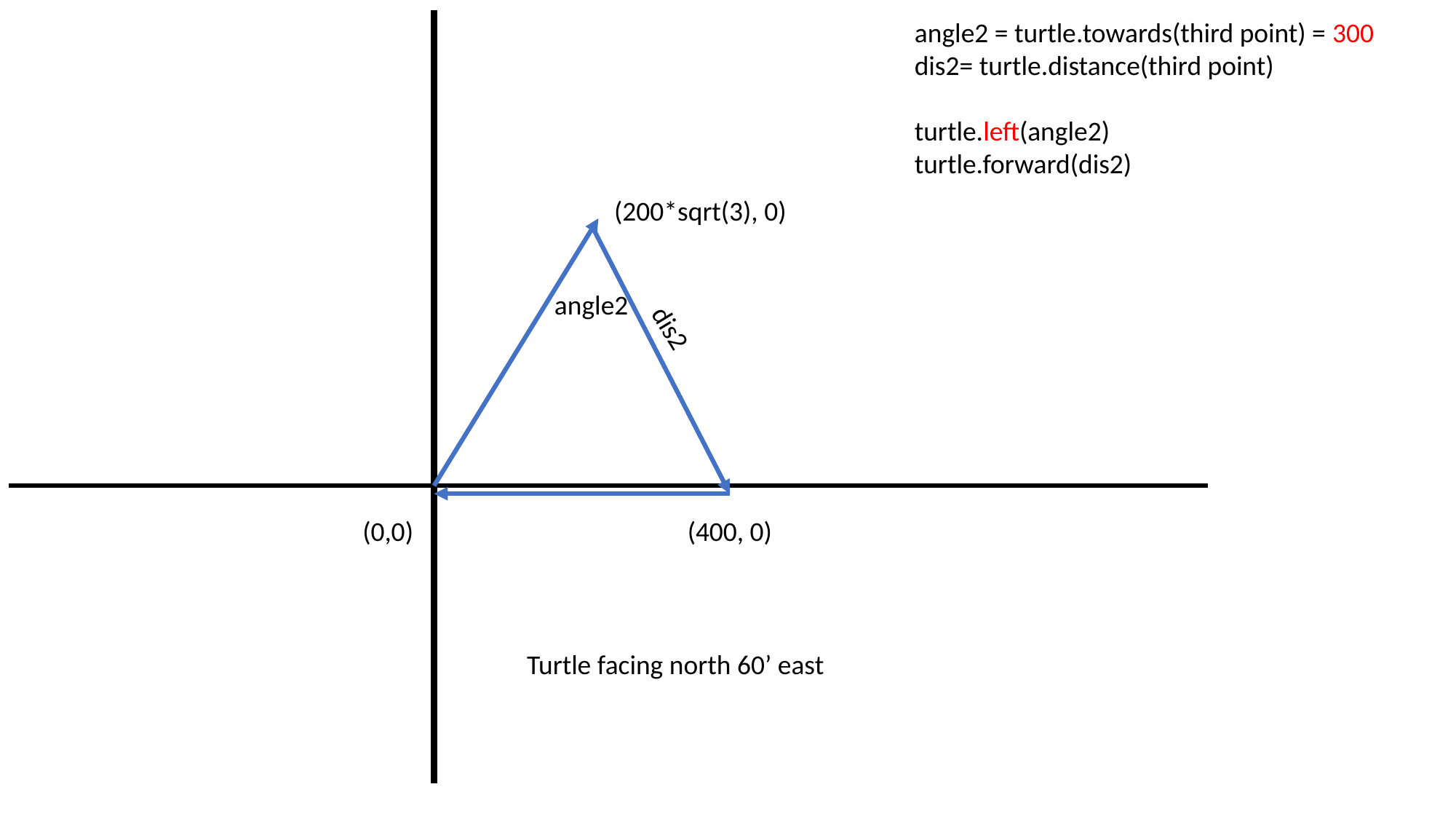

angle2 = turtle.towards(third point) = 300
dis2= turtle.distance(third point)

turtle.left(angle2)
turtle.forward(dis2)

(200*sqrt(3), 0)
angle2
dis2
(0,0)
(400, 0)
Turtle facing north 60’ east